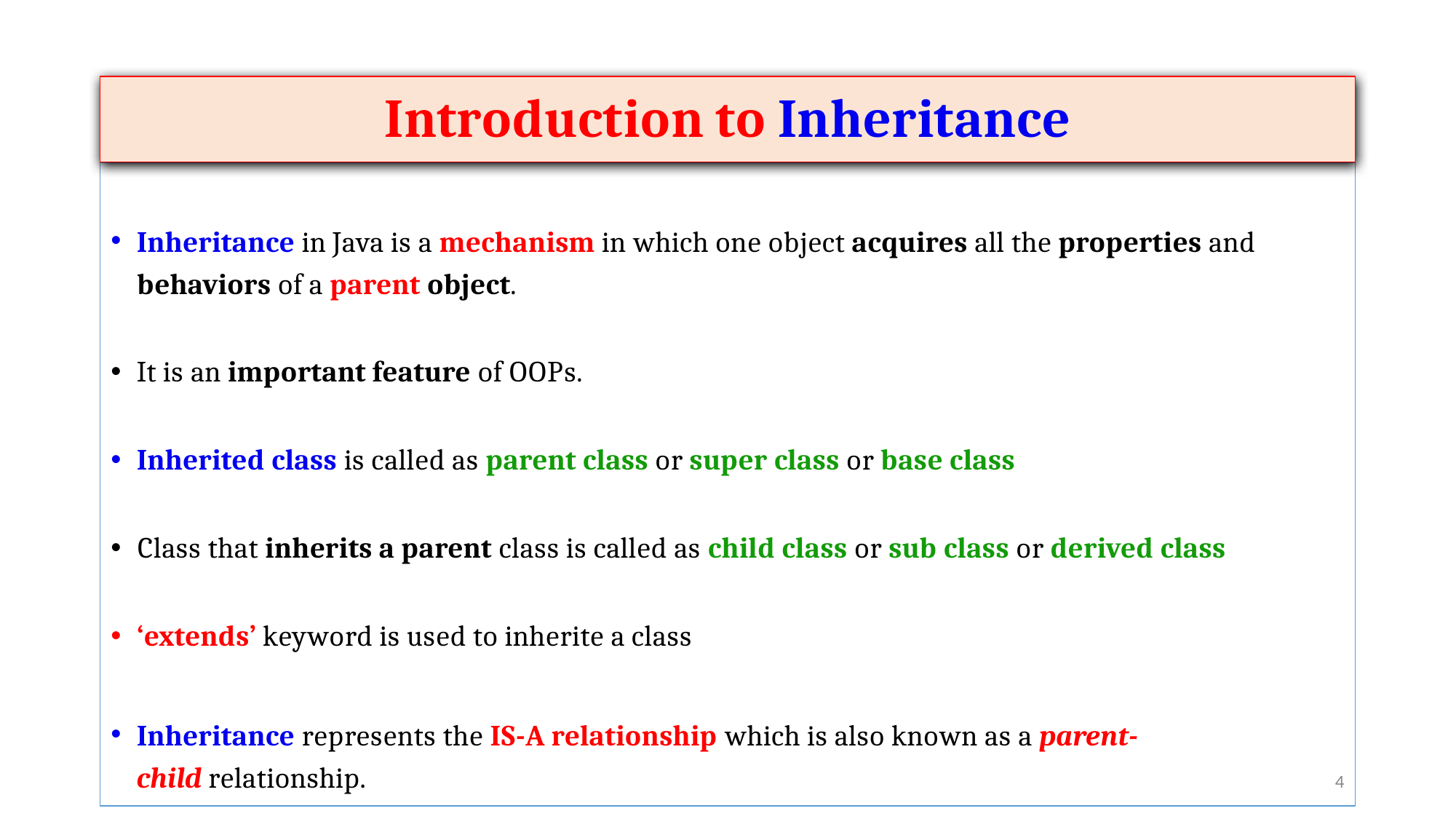

Introduction to Inheritance

Inheritance in Java is a mechanism in which one object acquires all the properties and behaviors of a parent object.

It is an important feature of OOPs.

Inherited class is called as parent class or super class or base class

Class that inherits a parent class is called as child class or sub class or derived class

‘extends’ keyword is used to inherite a class

Inheritance represents the IS-A relationship which is also known as a parent-child relationship.
4